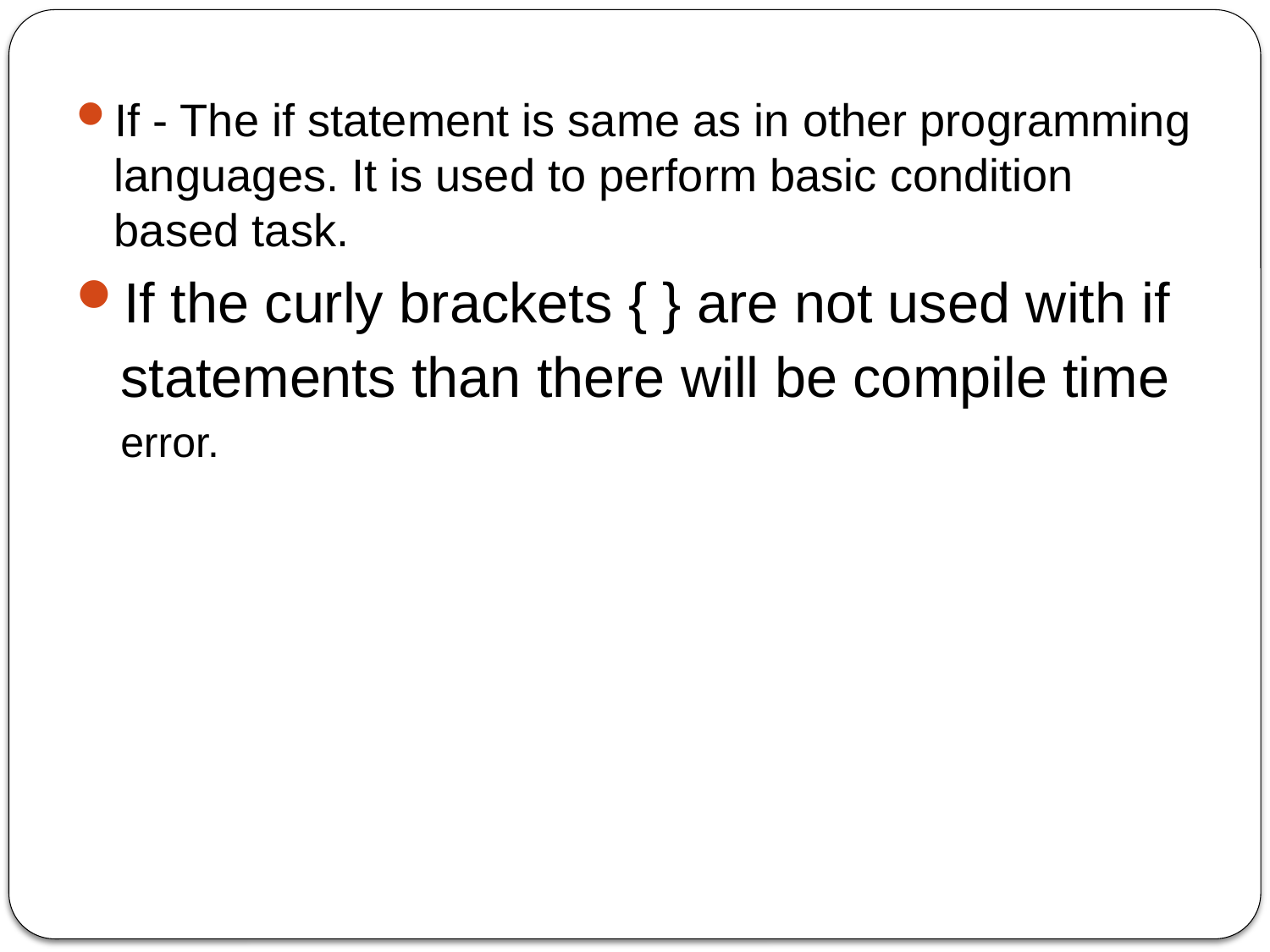

If - The if statement is same as in other programming languages. It is used to perform basic condition based task.
If the curly brackets { } are not used with if
statements than there will be compile time
error.